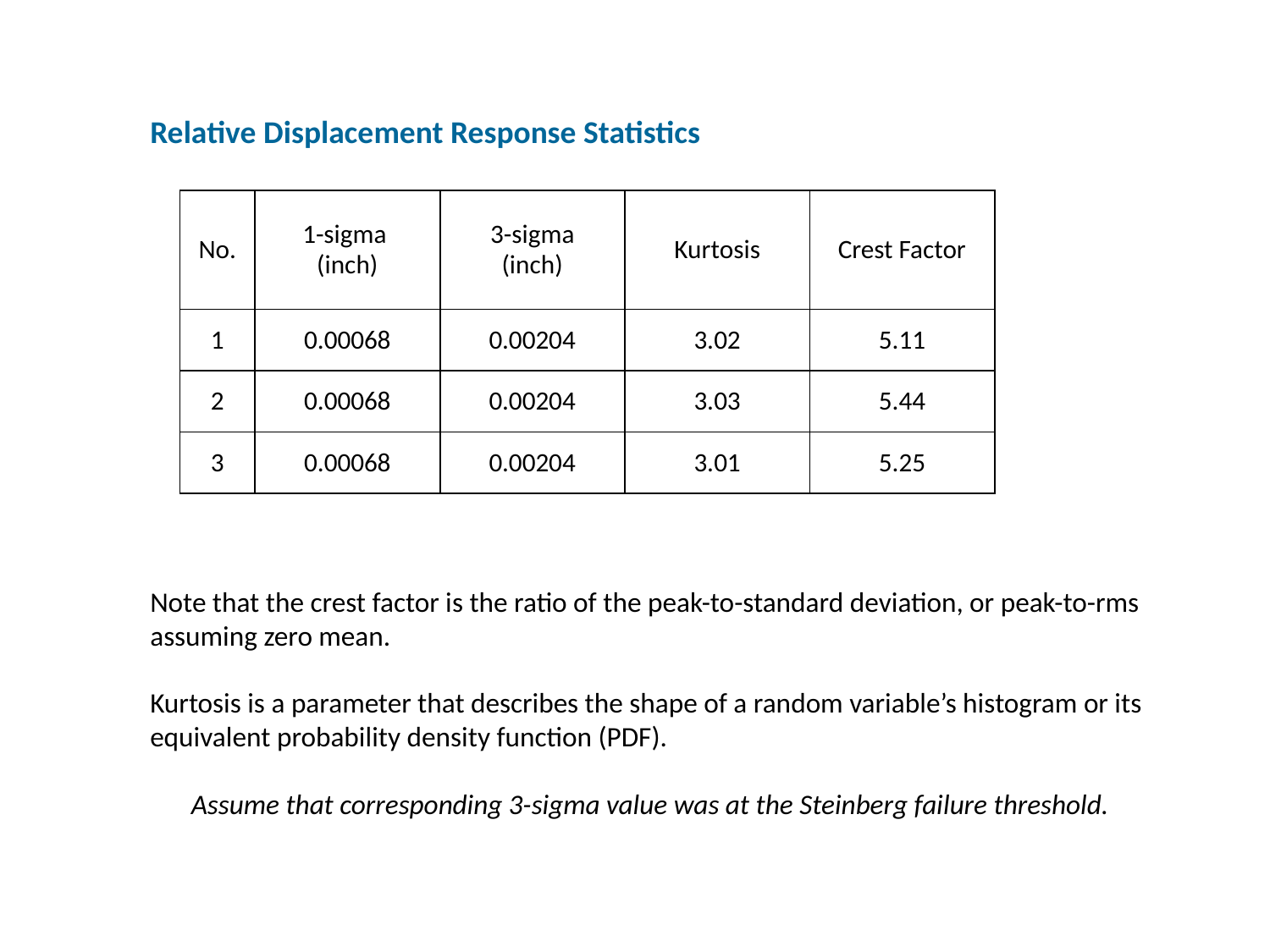

Relative Displacement Response Statistics
| No. | 1-sigma (inch) | 3-sigma (inch) | Kurtosis | Crest Factor |
| --- | --- | --- | --- | --- |
| 1 | 0.00068 | 0.00204 | 3.02 | 5.11 |
| 2 | 0.00068 | 0.00204 | 3.03 | 5.44 |
| 3 | 0.00068 | 0.00204 | 3.01 | 5.25 |

Note that the crest factor is the ratio of the peak-to-standard deviation, or peak-to-rms assuming zero mean.
Kurtosis is a parameter that describes the shape of a random variable’s histogram or its equivalent probability density function (PDF).

Assume that corresponding 3-sigma value was at the Steinberg failure threshold.